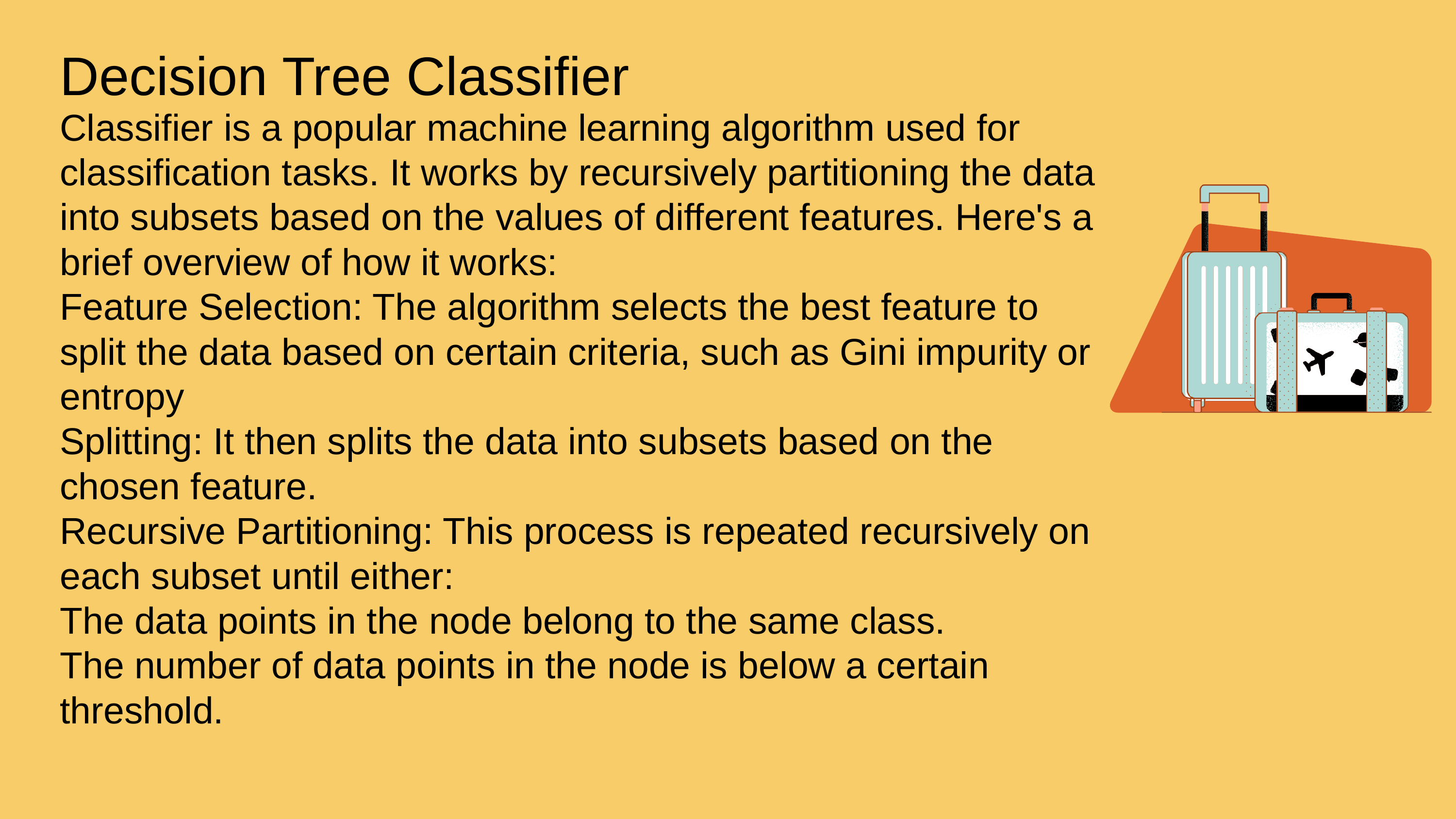

Decision Tree Classifier
Classifier is a popular machine learning algorithm used for classification tasks. It works by recursively partitioning the data into subsets based on the values of different features. Here's a brief overview of how it works:
Feature Selection: The algorithm selects the best feature to split the data based on certain criteria, such as Gini impurity or entropy
Splitting: It then splits the data into subsets based on the chosen feature.
Recursive Partitioning: This process is repeated recursively on each subset until either:
The data points in the node belong to the same class.
The number of data points in the node is below a certain threshold.